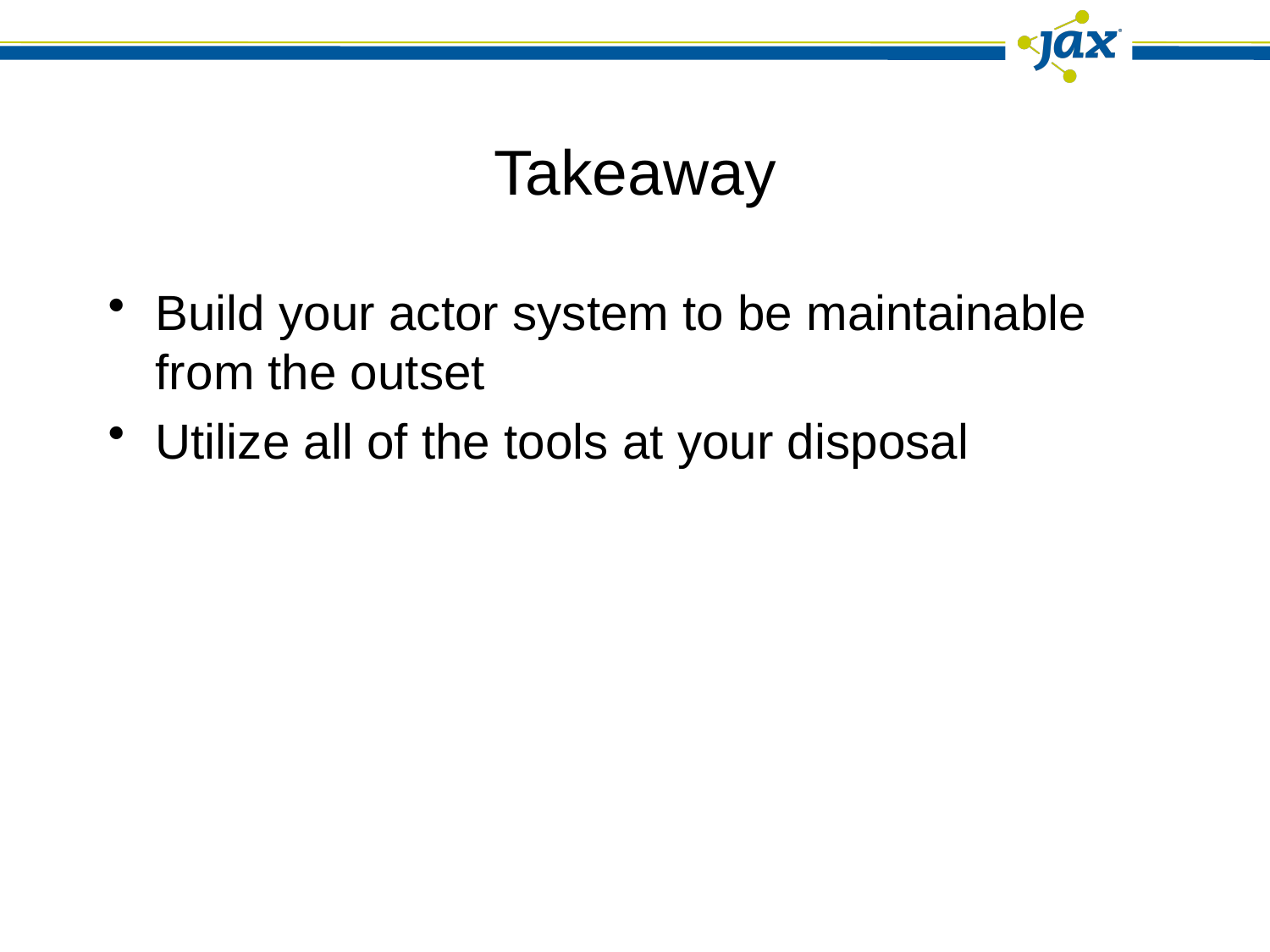

# Takeaway
Build your actor system to be maintainable from the outset
Utilize all of the tools at your disposal